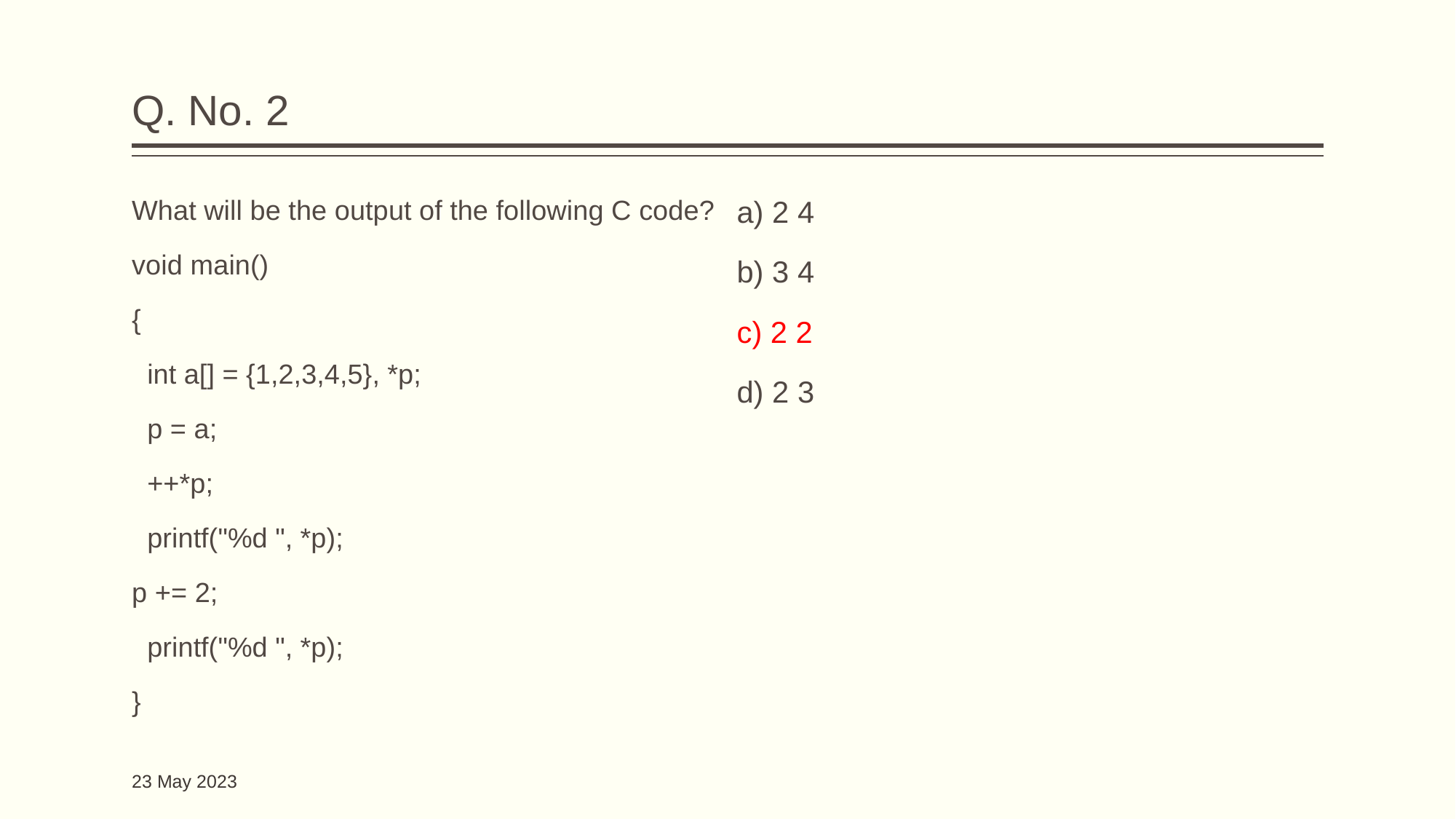

# Q. No. 2
What will be the output of the following C code?
void main()
{
  int a[] = {1,2,3,4,5}, *p;
  p = a;
  ++*p;
  printf("%d ", *p);
p += 2;
  printf("%d ", *p);
}
a) 2 4
b) 3 4
c) 2 2
d) 2 3
23 May 2023